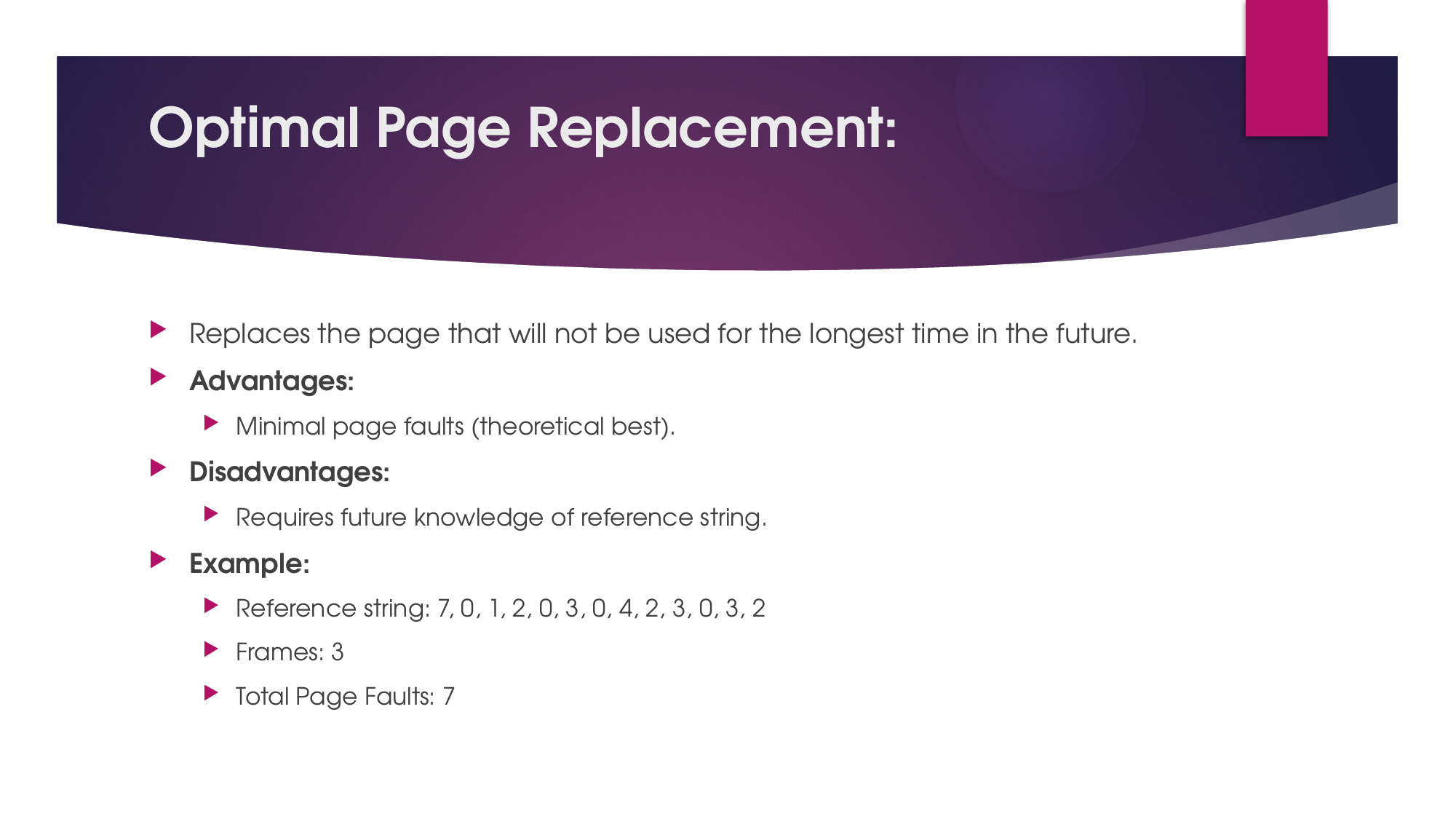

# Optimal Page Replacement:
Replaces the page that will not be used for the longest time in the future.
Advantages:
Minimal page faults (theoretical best).
Disadvantages:
Requires future knowledge of reference string.
Example:
Reference string: 7, 0, 1, 2, 0, 3, 0, 4, 2, 3, 0, 3, 2
Frames: 3
Total Page Faults: 7